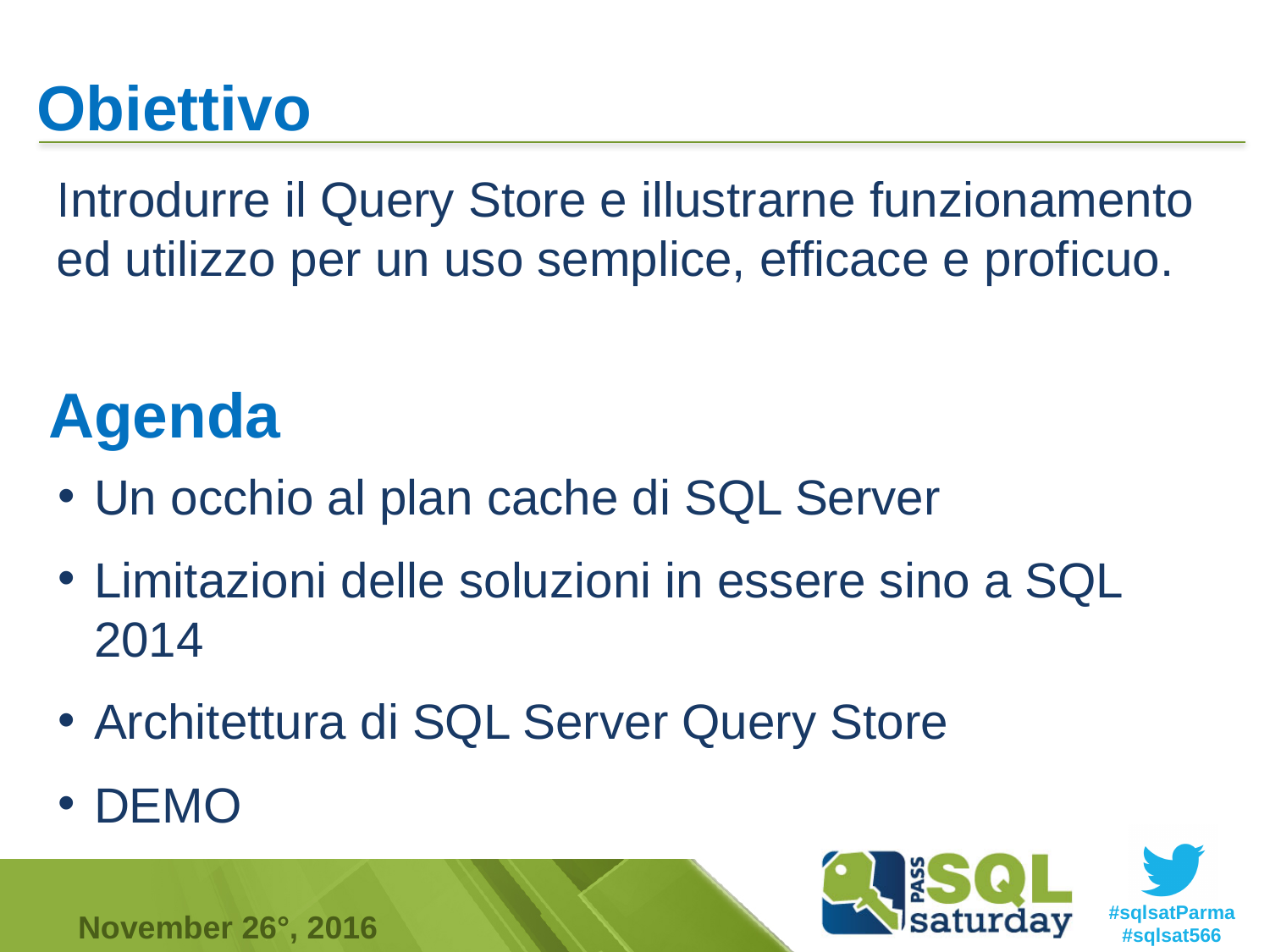

# Obiettivo

Introdurre il Query Store e illustrarne funzionamento ed utilizzo per un uso semplice, efficace e proficuo.
Agenda
Un occhio al plan cache di SQL Server
Limitazioni delle soluzioni in essere sino a SQL 2014
Architettura di SQL Server Query Store
DEMO